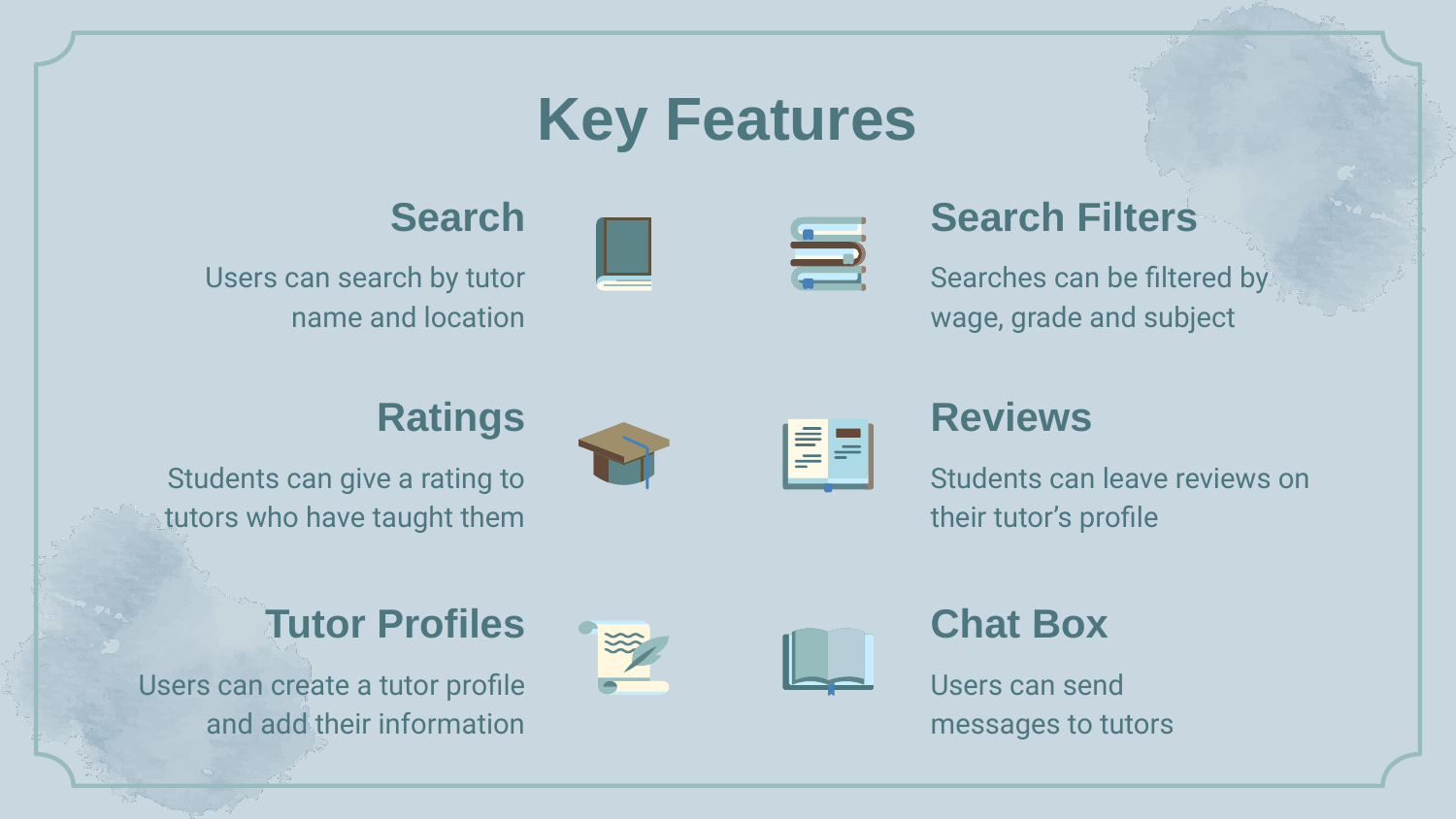

# Key Features
Search
Search Filters

Users can search by tutor name and location
Searches can be filtered by wage, grade and subject
Ratings
Reviews

Students can give a rating to tutors who have taught them
Students can leave reviews on their tutor’s profile
Tutor Profiles
Chat Box

Users can create a tutor profile and add their information
Users can send messages to tutors